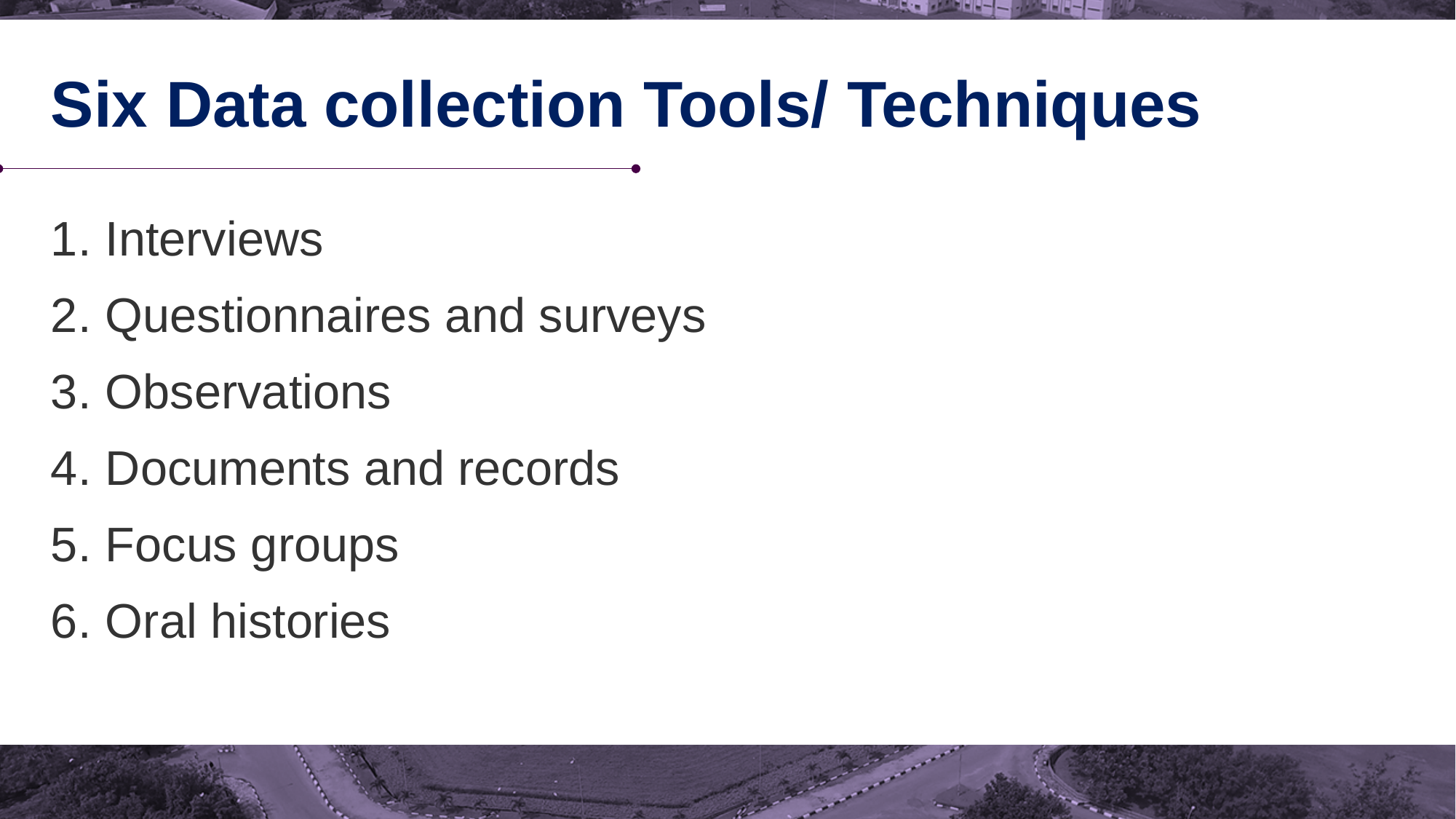

# Six Data collection Tools/ Techniques
Interviews
Questionnaires and surveys
Observations
Documents and records
Focus groups
Oral histories